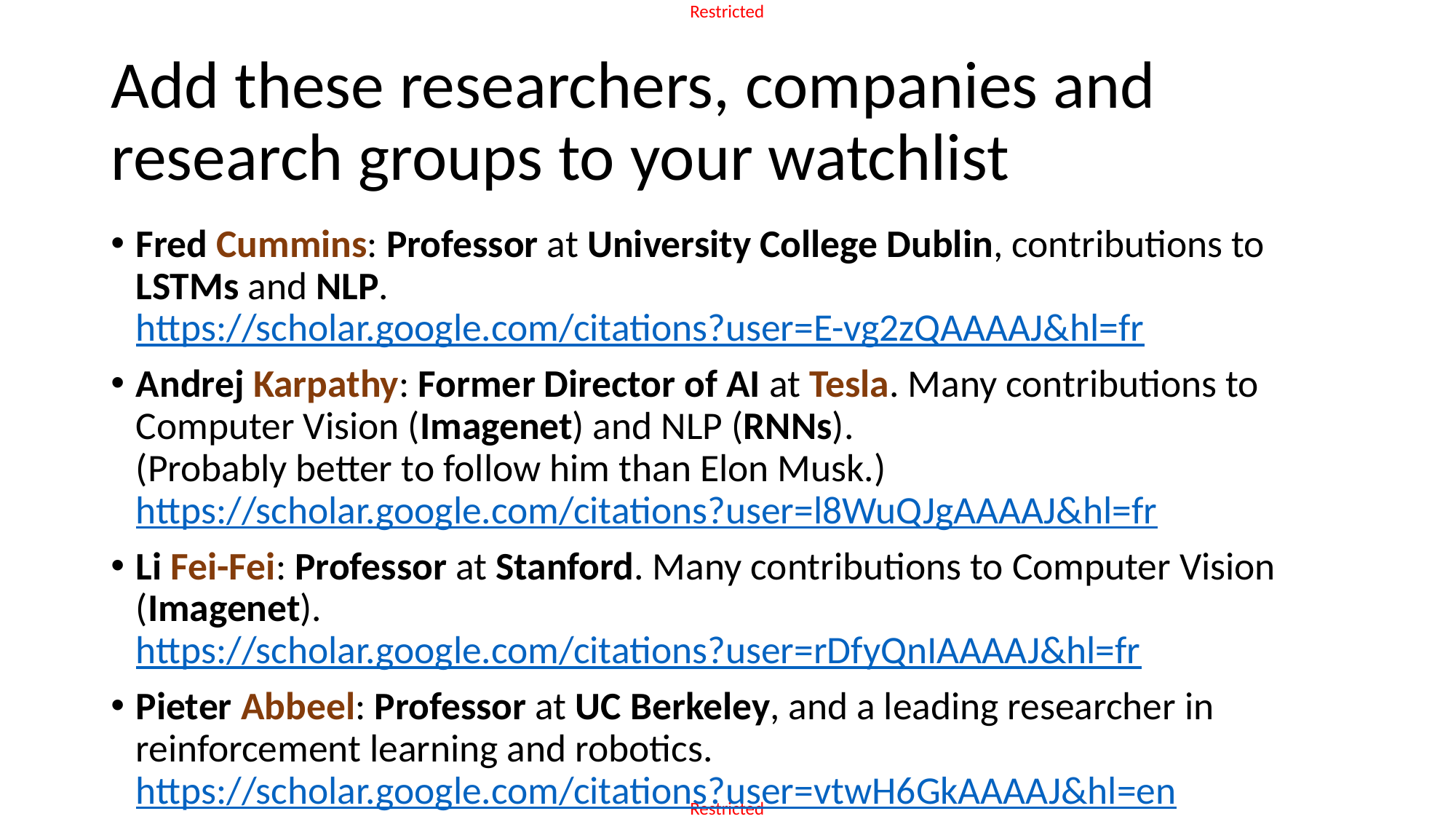

# Add these researchers, companies and research groups to your watchlist
Fred Cummins: Professor at University College Dublin, contributions to LSTMs and NLP.
https://scholar.google.com/citations?user=E-vg2zQAAAAJ&hl=fr
Andrej Karpathy: Former Director of AI at Tesla. Many contributions to Computer Vision (Imagenet) and NLP (RNNs).
(Probably better to follow him than Elon Musk.)
https://scholar.google.com/citations?user=l8WuQJgAAAAJ&hl=fr
Li Fei-Fei: Professor at Stanford. Many contributions to Computer Vision (Imagenet).
https://scholar.google.com/citations?user=rDfyQnIAAAAJ&hl=fr
Pieter Abbeel: Professor at UC Berkeley, and a leading researcher in reinforcement learning and robotics.
https://scholar.google.com/citations?user=vtwH6GkAAAAJ&hl=en